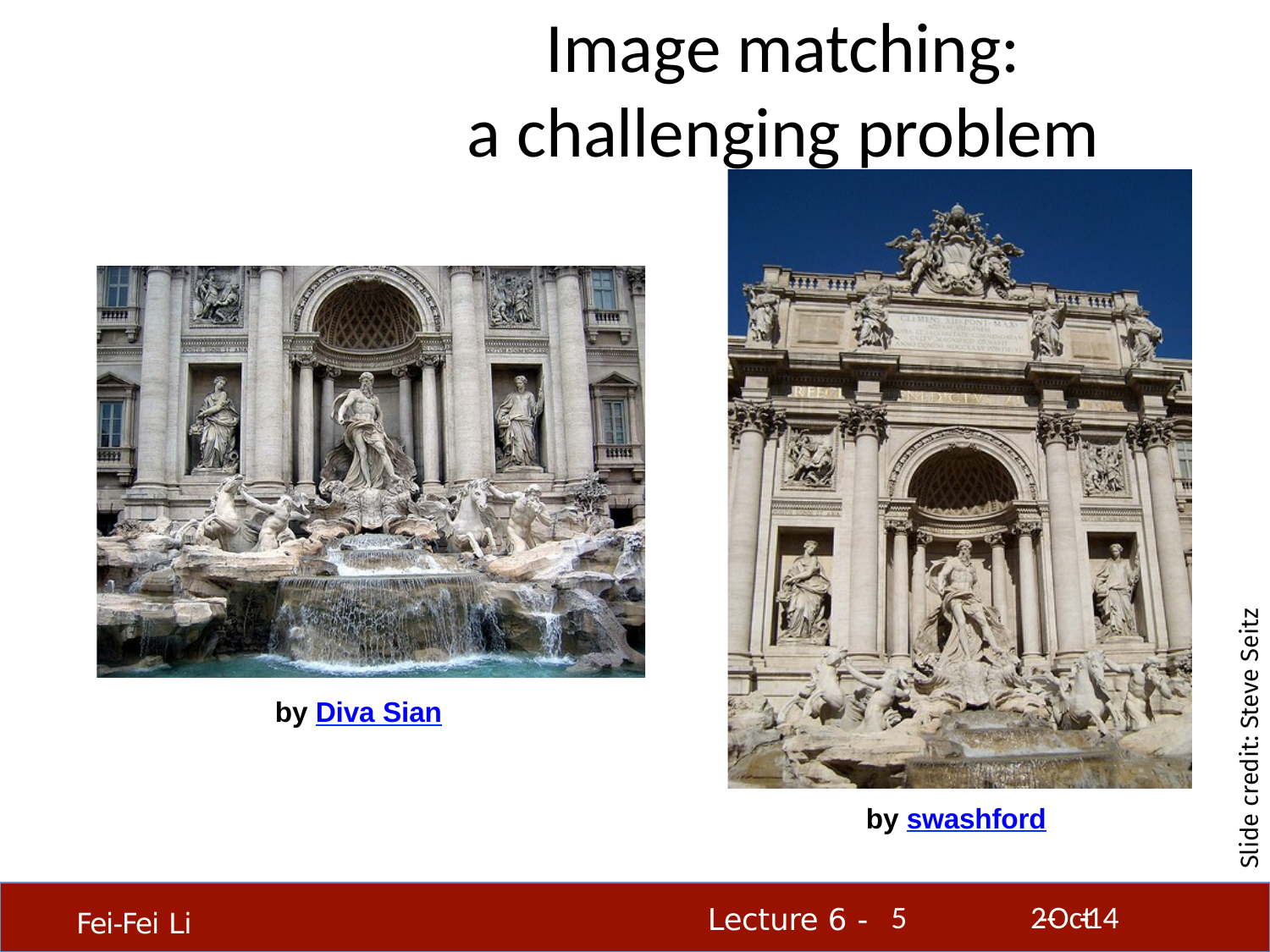

# Image matching:
a challenging problem

Slide credit: Steve Seitz
by Diva Sian
by swashford
5
2-­‐Oct-­‐14
Lecture 6 -
Fei-Fei Li